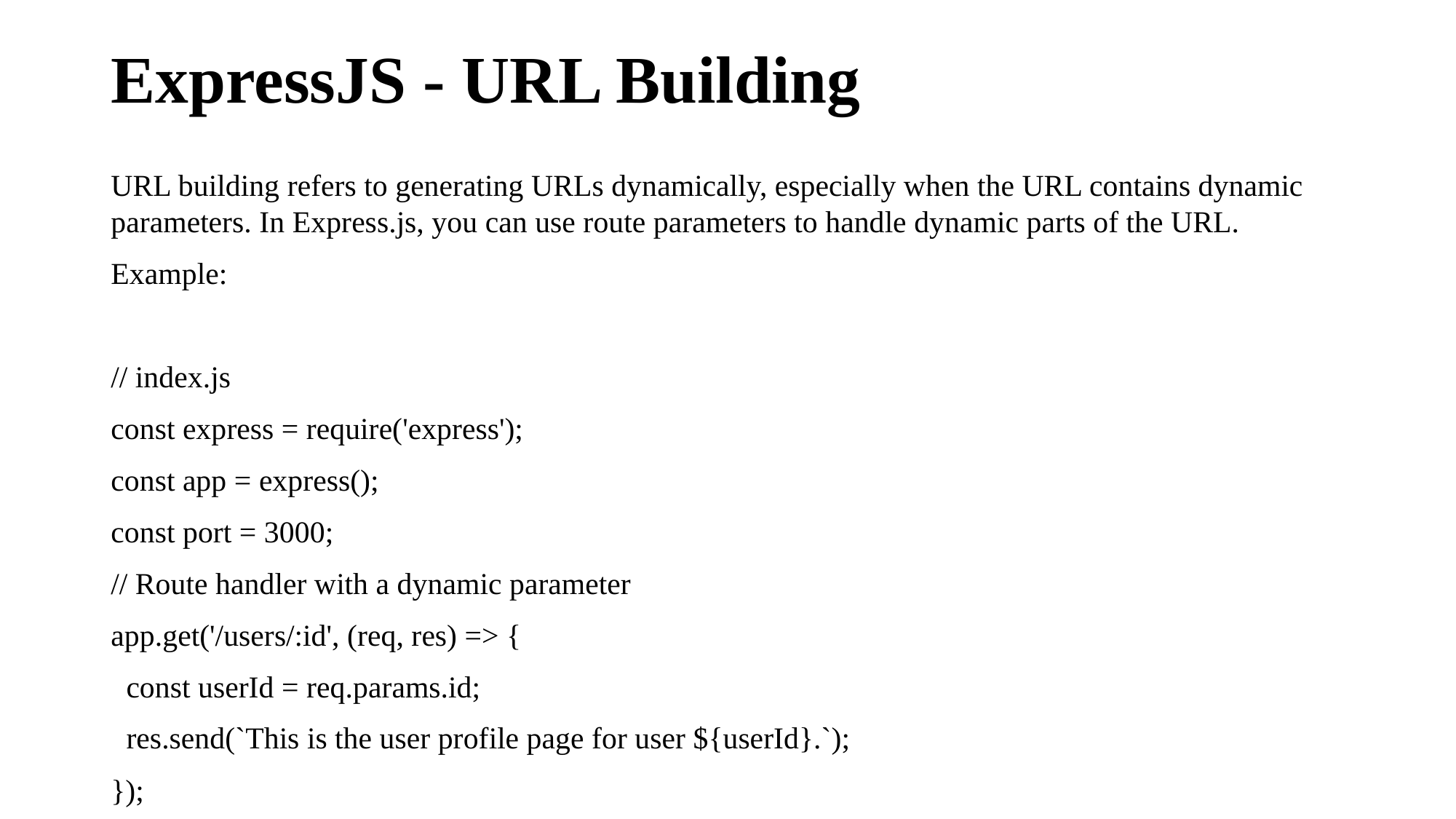

# ExpressJS - URL Building
URL building refers to generating URLs dynamically, especially when the URL contains dynamic parameters. In Express.js, you can use route parameters to handle dynamic parts of the URL.
Example:

// index.js
const express = require('express');
const app = express();
const port = 3000;
// Route handler with a dynamic parameter
app.get('/users/:id', (req, res) => {
  const userId = req.params.id;
  res.send(`This is the user profile page for user ${userId}.`);
});